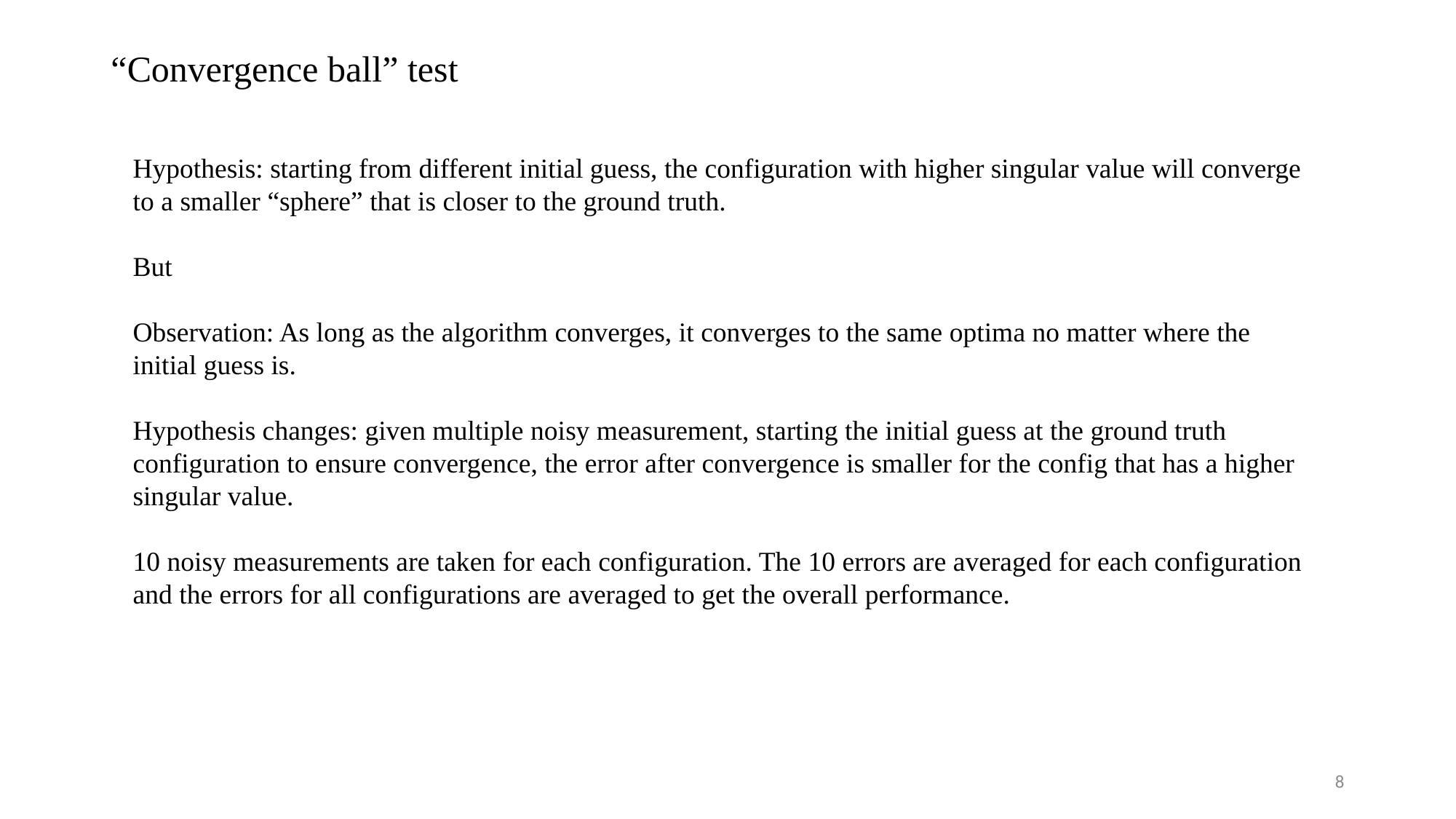

# “Convergence ball” test
Hypothesis: starting from different initial guess, the configuration with higher singular value will converge to a smaller “sphere” that is closer to the ground truth.

But

Observation: As long as the algorithm converges, it converges to the same optima no matter where the initial guess is.

Hypothesis changes: given multiple noisy measurement, starting the initial guess at the ground truth configuration to ensure convergence, the error after convergence is smaller for the config that has a higher singular value.

10 noisy measurements are taken for each configuration. The 10 errors are averaged for each configuration and the errors for all configurations are averaged to get the overall performance.
8